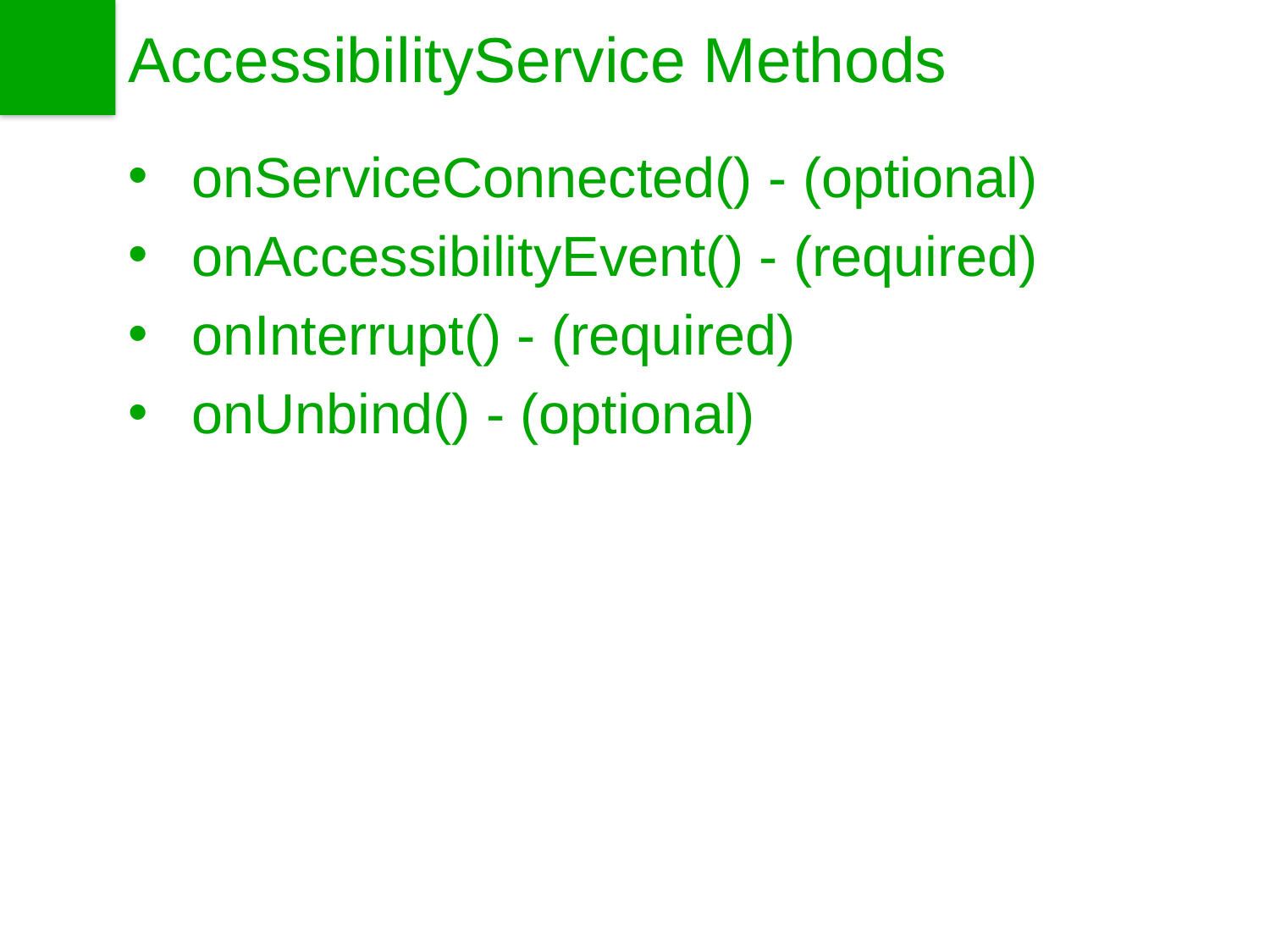

# AccessibilityService Methods
onServiceConnected() - (optional)
onAccessibilityEvent() - (required)
onInterrupt() - (required)
onUnbind() - (optional)